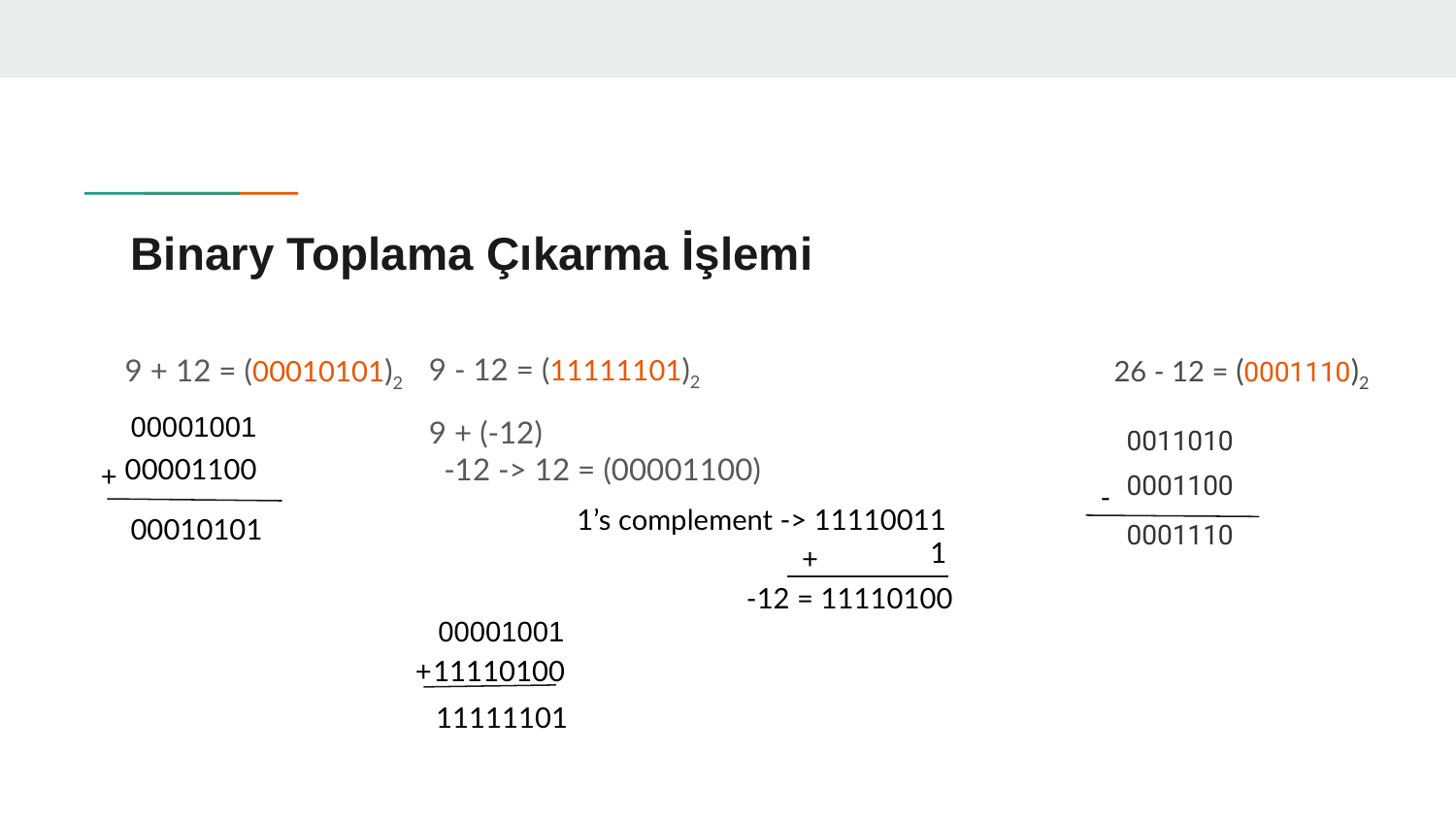

# Binary Toplama Çıkarma İşlemi
9 - 12 = (11111101)2
9 + 12 = (00010101)2

26 - 12 = (0001110)2
9 + (-12)
00001001
0011010
-12 -> 12 = (00001100)
00001100
+
0001100
-
1’s complement -> 11110011
00010101
0001110
1
+
-12 = 11110100
00001001
11110100
+
11111101